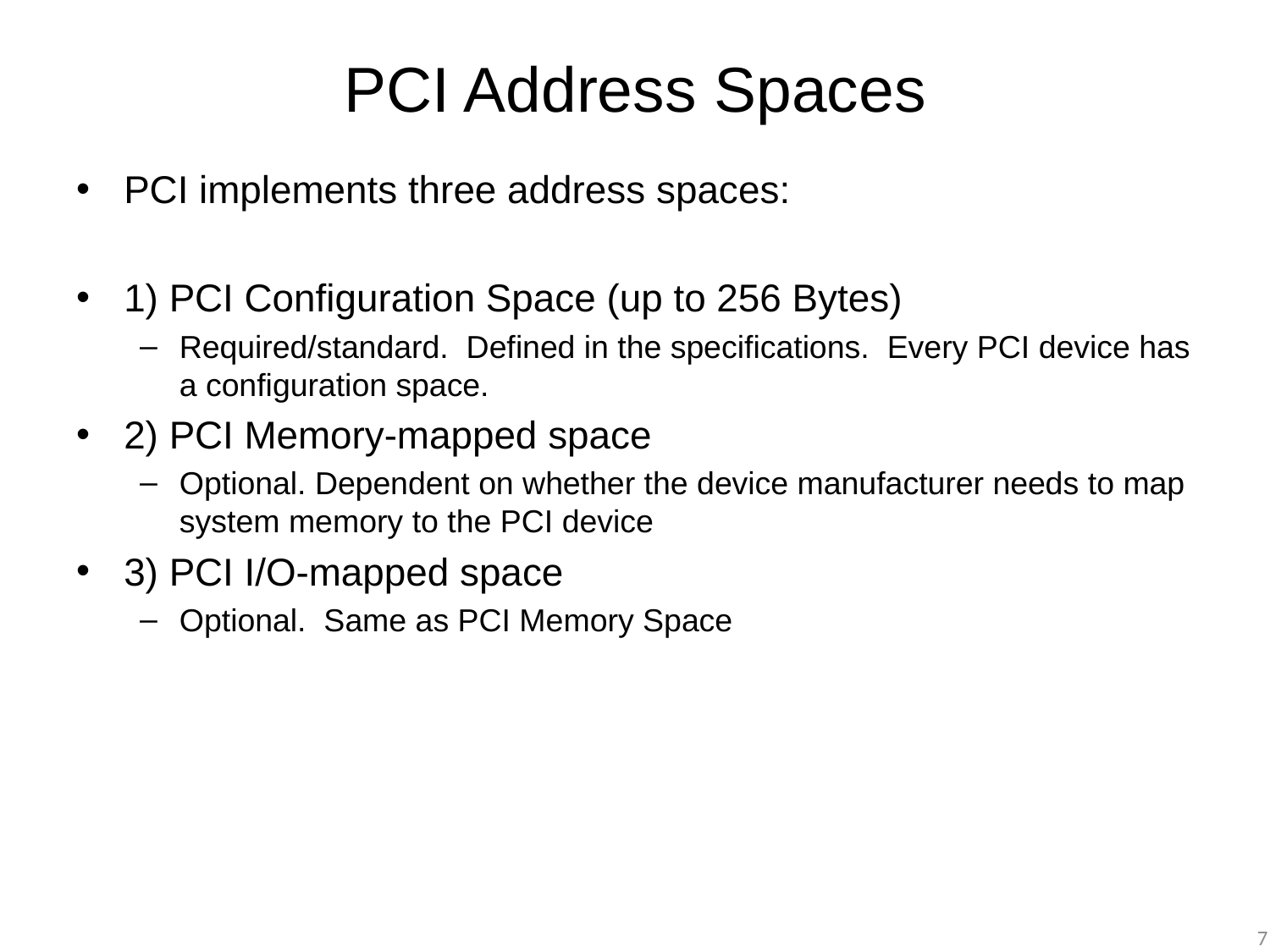

# PCI Address Spaces
PCI implements three address spaces:

1) PCI Configuration Space (up to 256 Bytes)
Required/standard.  Defined in the specifications.  Every PCI device has a configuration space.
2) PCI Memory-mapped space
Optional. Dependent on whether the device manufacturer needs to map system memory to the PCI device
3) PCI I/O-mapped space
Optional.  Same as PCI Memory Space
7